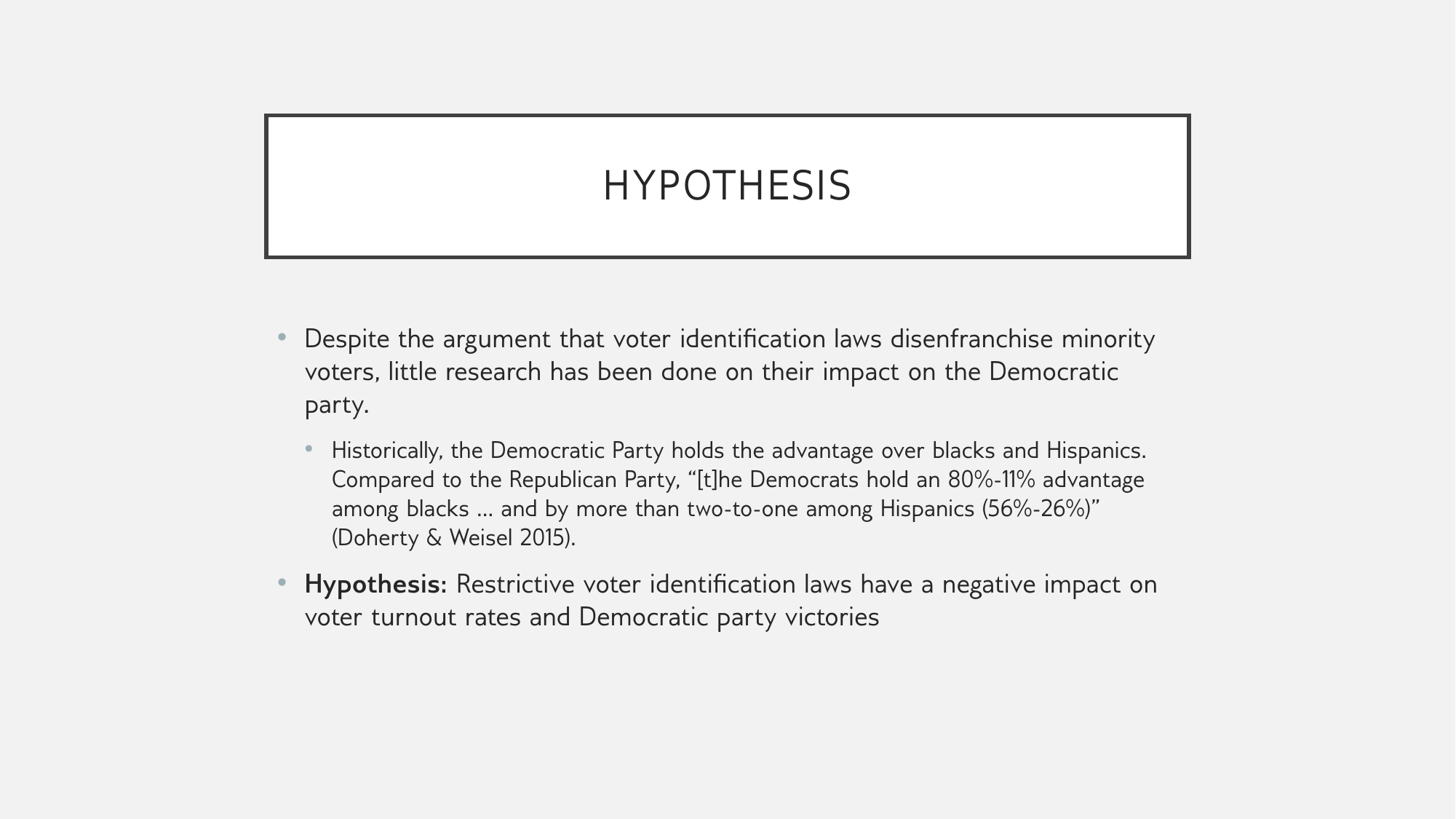

# Hypothesis
Despite the argument that voter identification laws disenfranchise minority voters, little research has been done on their impact on the Democratic party.
Historically, the Democratic Party holds the advantage over blacks and Hispanics. Compared to the Republican Party, “[t]he Democrats hold an 80%-11% advantage among blacks ... and by more than two-to-one among Hispanics (56%-26%)” (Doherty & Weisel 2015).
Hypothesis: Restrictive voter identification laws have a negative impact on voter turnout rates and Democratic party victories